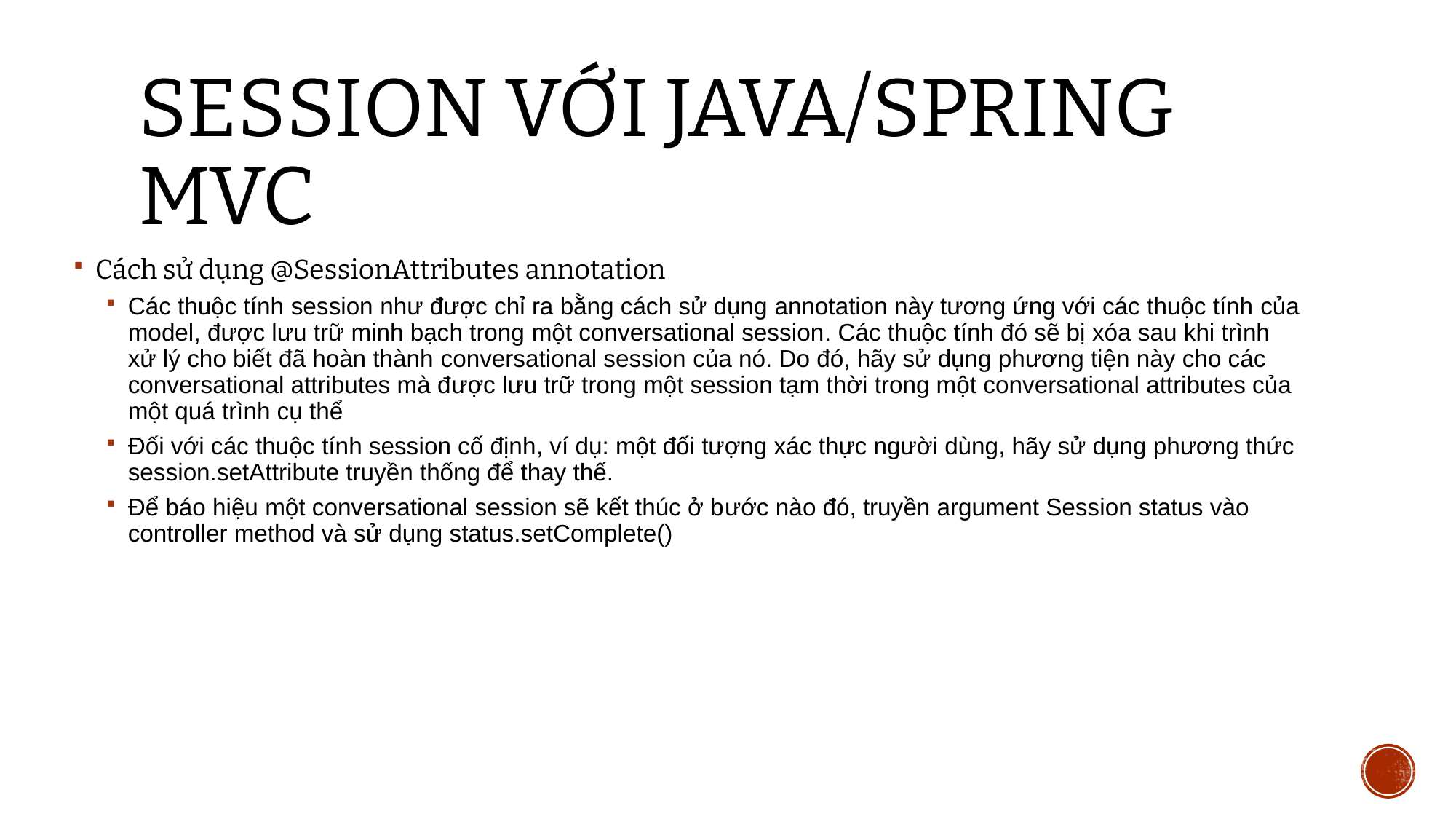

# Session với java/spring MVC
Cách sử dụng @SessionAttributes annotation
Các thuộc tính session như được chỉ ra bằng cách sử dụng annotation này tương ứng với các thuộc tính của model, được lưu trữ minh bạch trong một conversational session. Các thuộc tính đó sẽ bị xóa sau khi trình xử lý cho biết đã hoàn thành conversational session của nó. Do đó, hãy sử dụng phương tiện này cho các conversational attributes mà được lưu trữ trong một session tạm thời trong một conversational attributes của một quá trình cụ thể
Đối với các thuộc tính session cố định, ví dụ: một đối tượng xác thực người dùng, hãy sử dụng phương thức session.setAttribute truyền thống để thay thế.
Để báo hiệu một conversational session sẽ kết thúc ở bước nào đó, truyền argument Session status vào controller method và sử dụng status.setComplete()